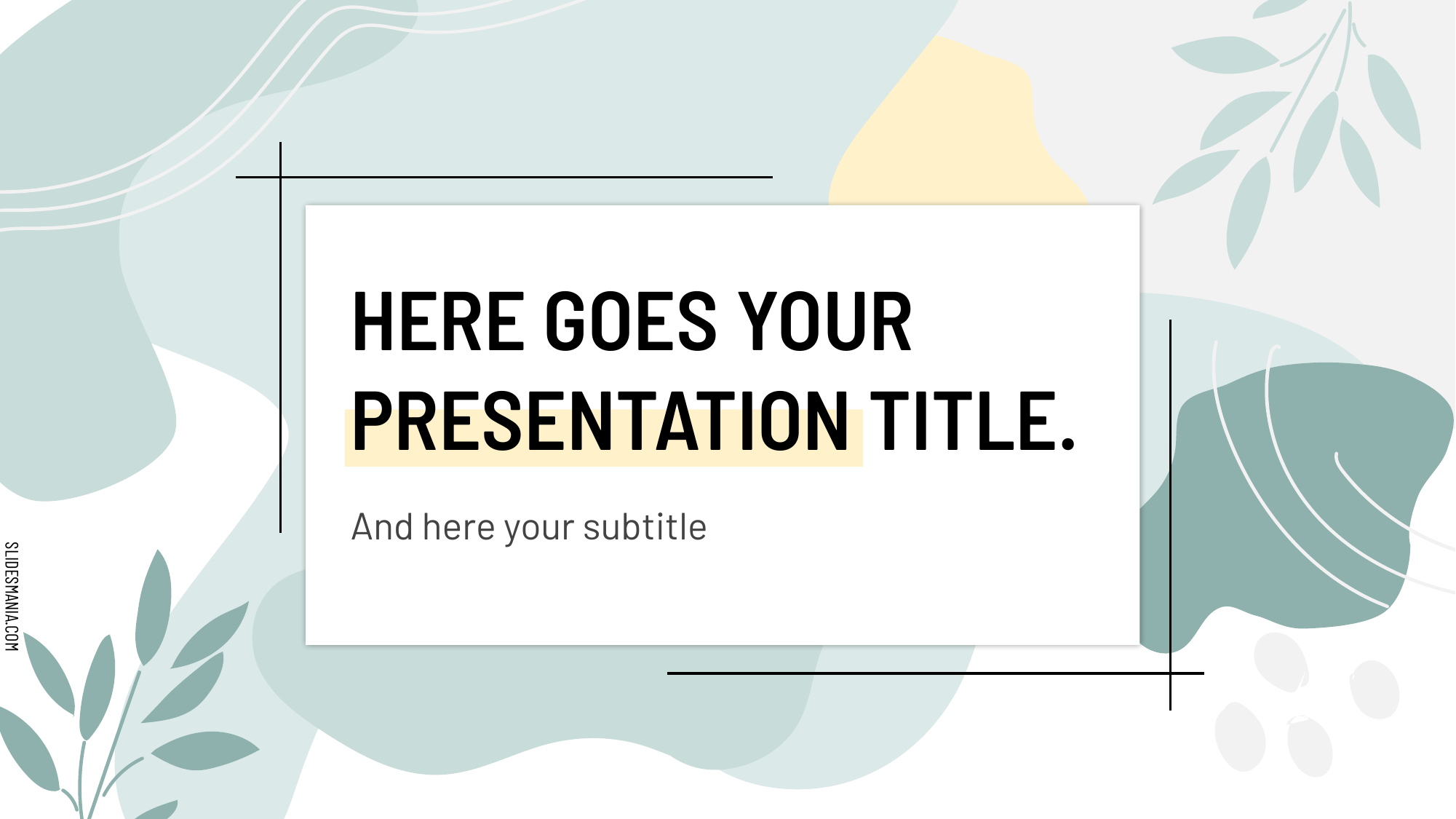

# HERE GOES YOUR PRESENTATION TITLE.

And here your subtitle